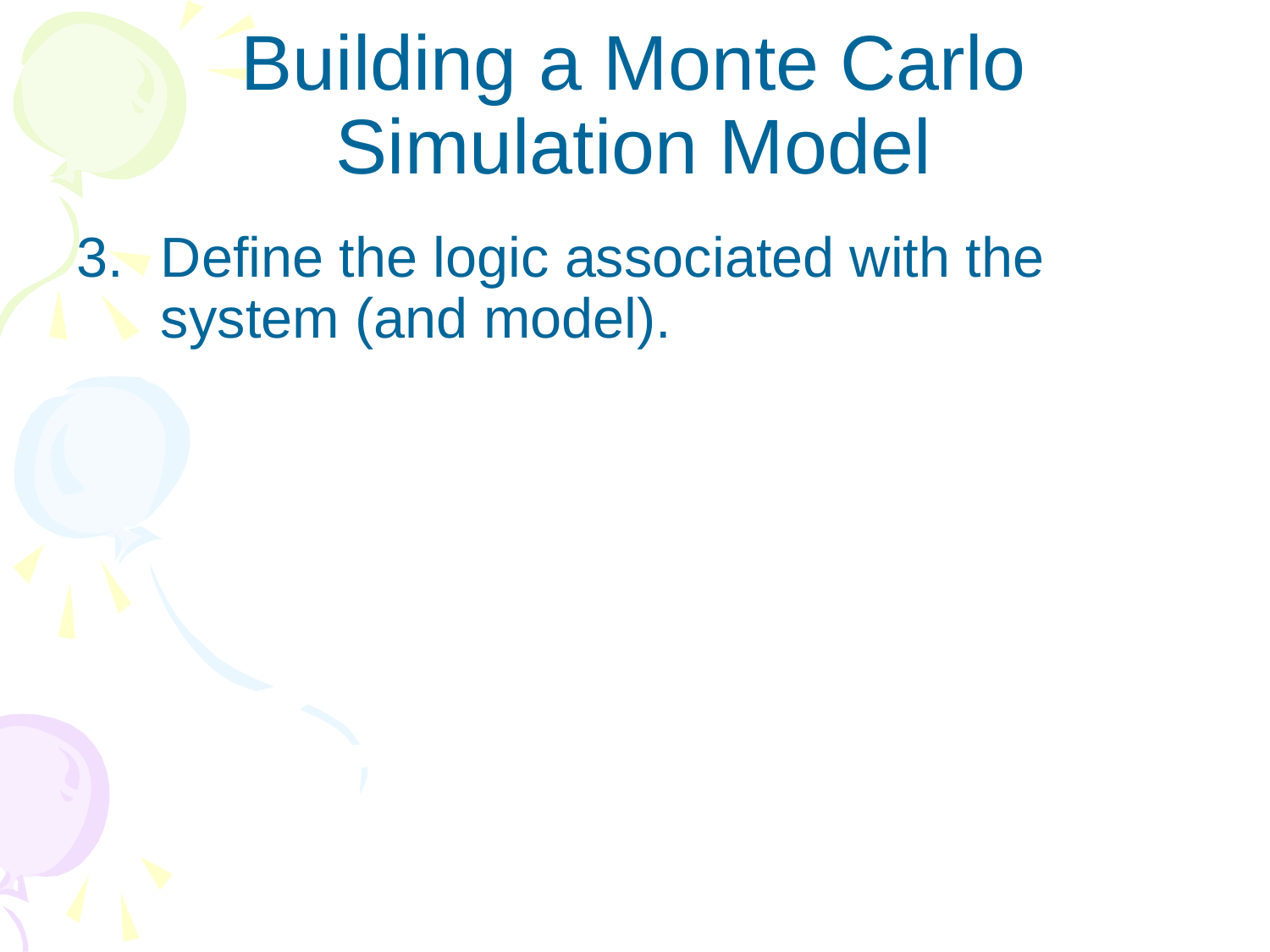

# Building a Monte Carlo Simulation Model
Define the logic associated with the system (and model).